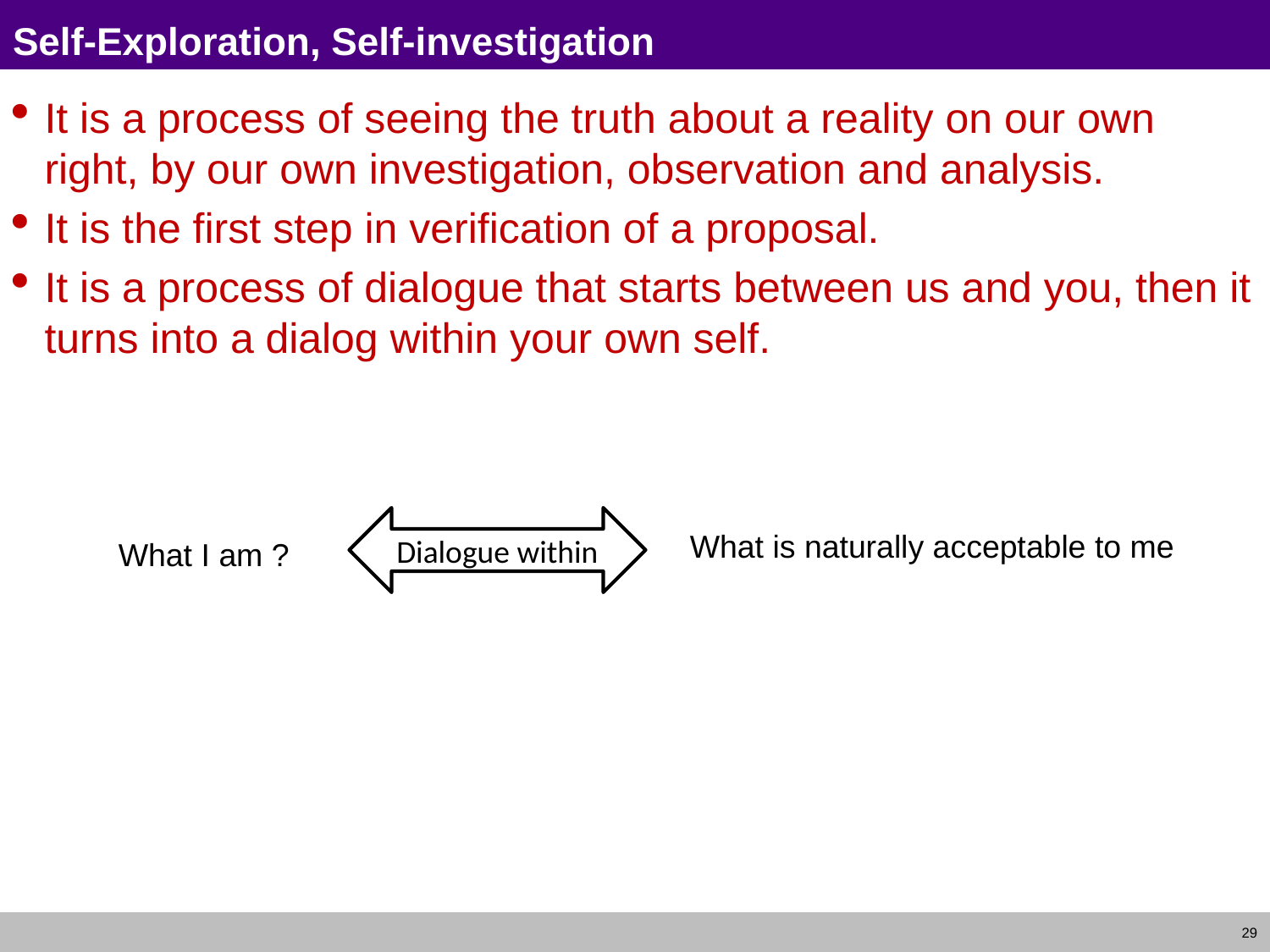

# Self-Exploration, Self-investigation
It is a process of seeing the truth about a reality on our own right, by our own investigation, observation and analysis.
It is the first step in verification of a proposal.
It is a process of dialogue that starts between us and you, then it turns into a dialog within your own self.

Dialogue within
What is naturally acceptable to me
What I am ?